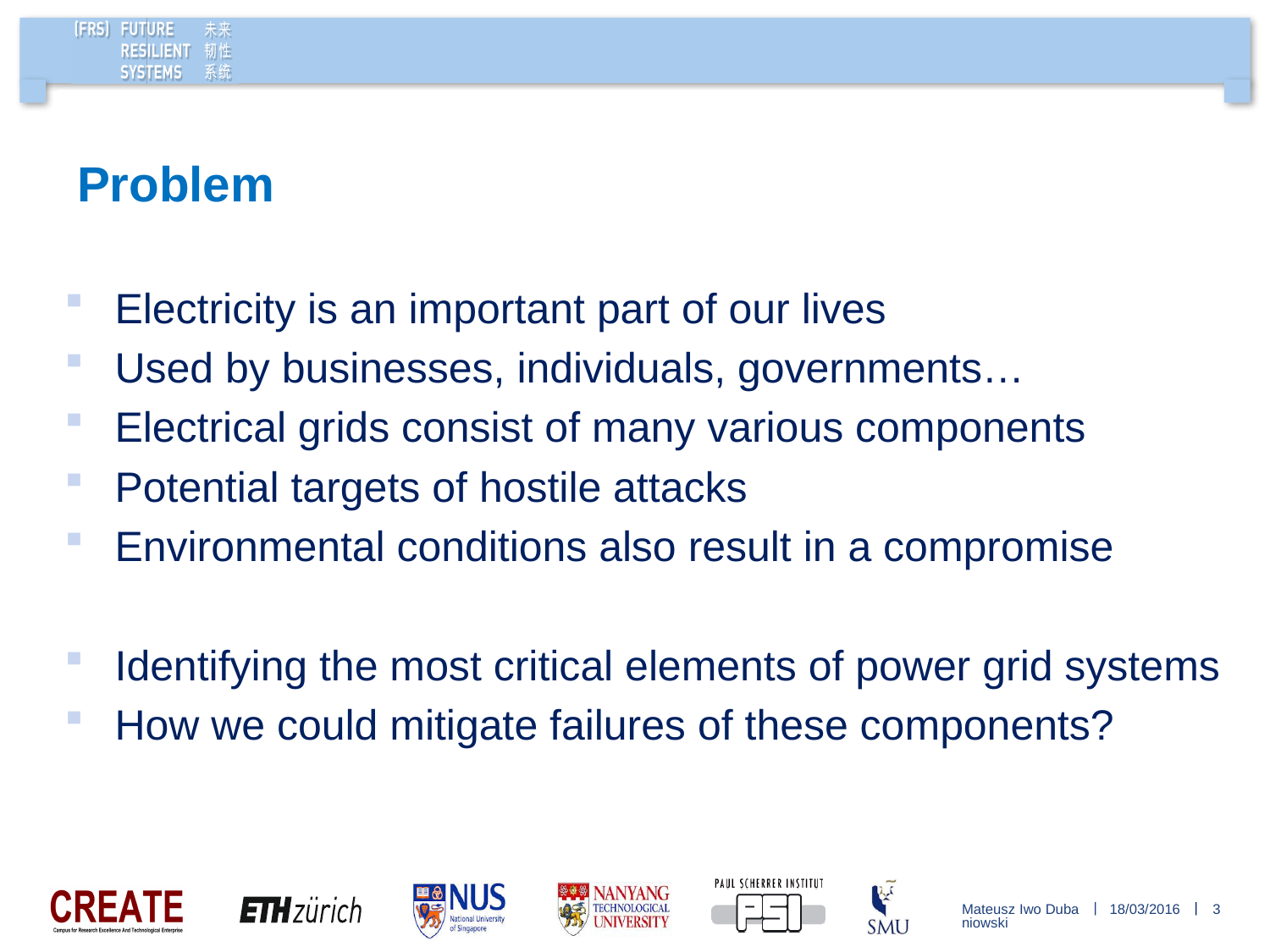

# Problem
Electricity is an important part of our lives
Used by businesses, individuals, governments…
Electrical grids consist of many various components
Potential targets of hostile attacks
Environmental conditions also result in a compromise

Identifying the most critical elements of power grid systems
How we could mitigate failures of these components?

Mateusz Iwo Dubaniowski
18/03/2016
3